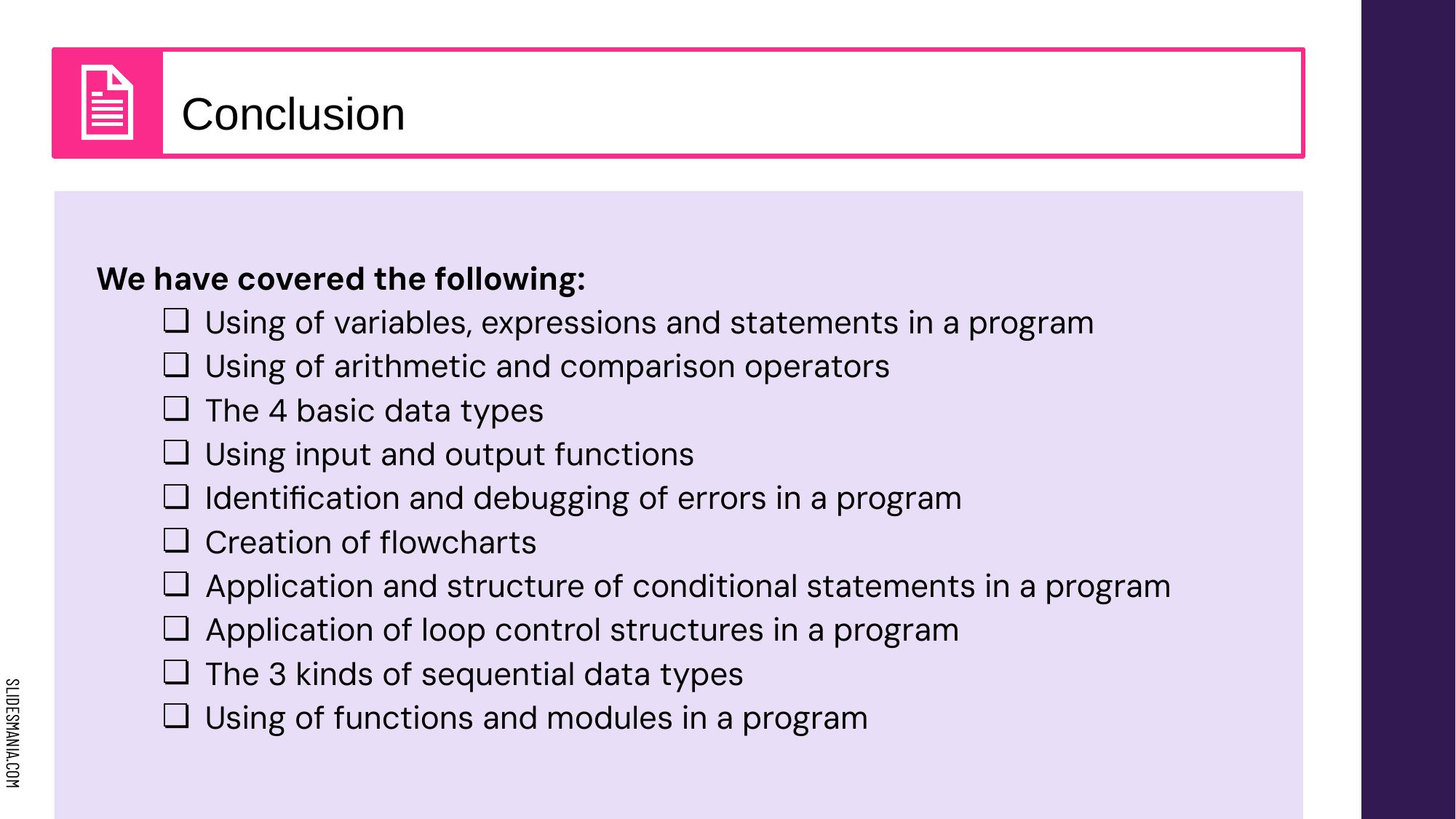

# Conclusion
We have covered the following:
Using of variables, expressions and statements in a program
Using of arithmetic and comparison operators
The 4 basic data types
Using input and output functions
Identification and debugging of errors in a program
Creation of flowcharts
Application and structure of conditional statements in a program
Application of loop control structures in a program
The 3 kinds of sequential data types
Using of functions and modules in a program